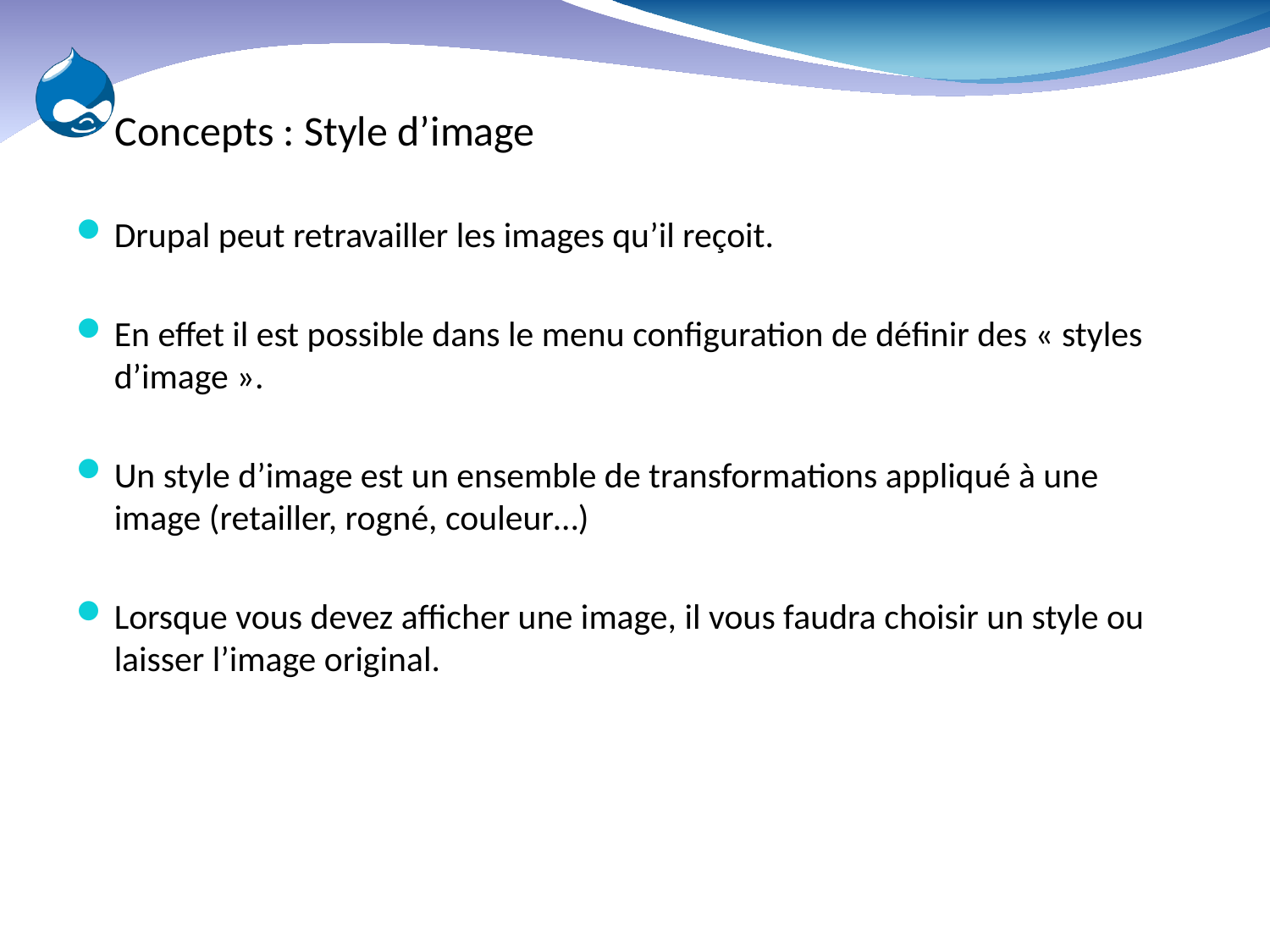

# Concepts : Style d’image
Drupal peut retravailler les images qu’il reçoit.

En effet il est possible dans le menu configuration de définir des « styles d’image ».

Un style d’image est un ensemble de transformations appliqué à une image (retailler, rogné, couleur…)

Lorsque vous devez afficher une image, il vous faudra choisir un style ou laisser l’image original.